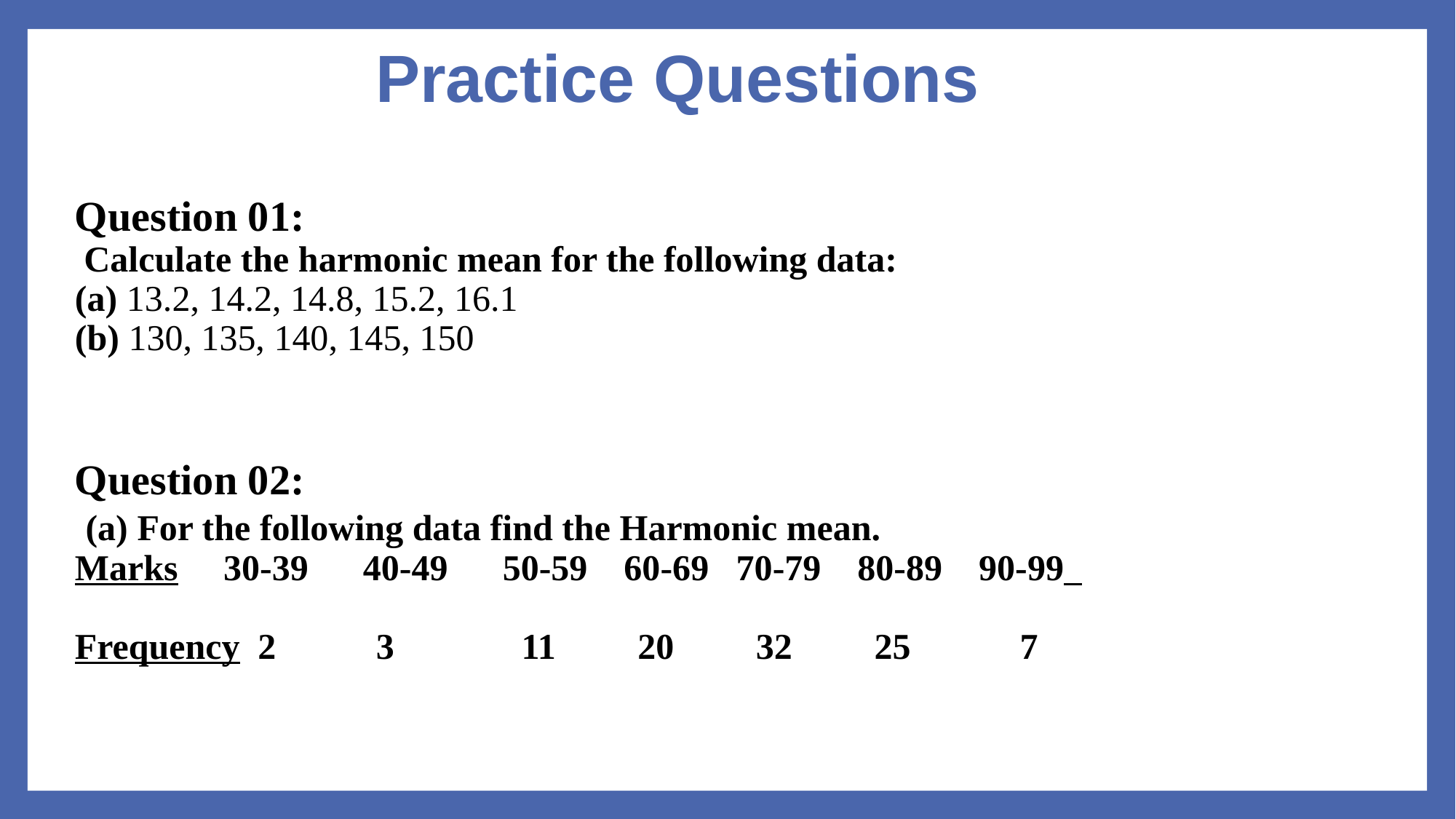

# Practice Questions
Question 01:
 Calculate the harmonic mean for the following data:
(a) 13.2, 14.2, 14.8, 15.2, 16.1
(b) 130, 135, 140, 145, 150
Question 02:
 (a) For the following data find the Harmonic mean.
Marks     30-39      40-49      50-59    60-69   70-79    80-89    90-99
Frequency  2           3              11         20         32         25            7